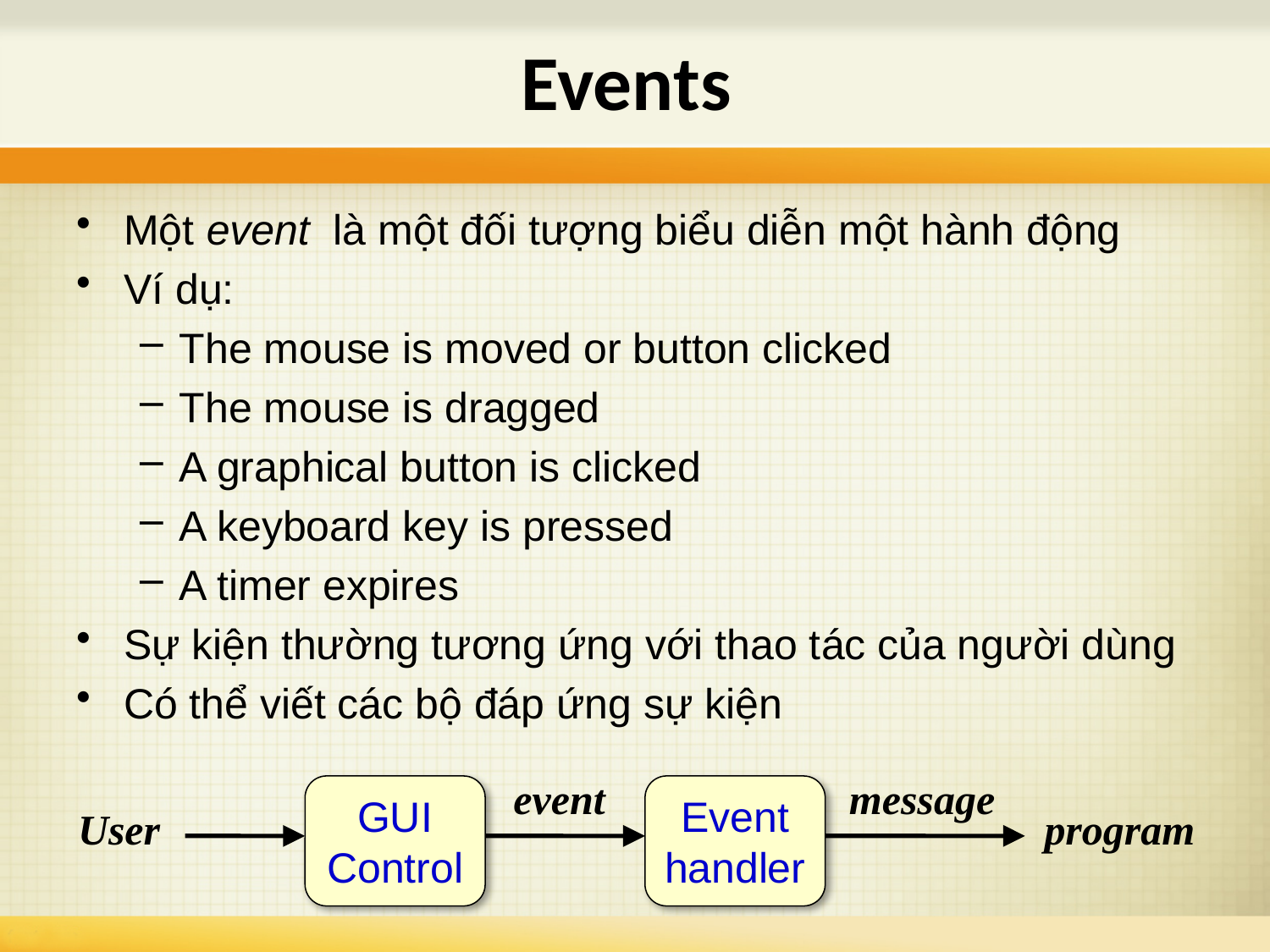

# Events
Một event  là một đối tượng biểu diễn một hành động
Ví dụ:
The mouse is moved or button clicked
The mouse is dragged
A graphical button is clicked
A keyboard key is pressed
A timer expires
Sự kiện thường tương ứng với thao tác của người dùng
Có thể viết các bộ đáp ứng sự kiện

event
message
GUI
Control
Event
handler
User
program